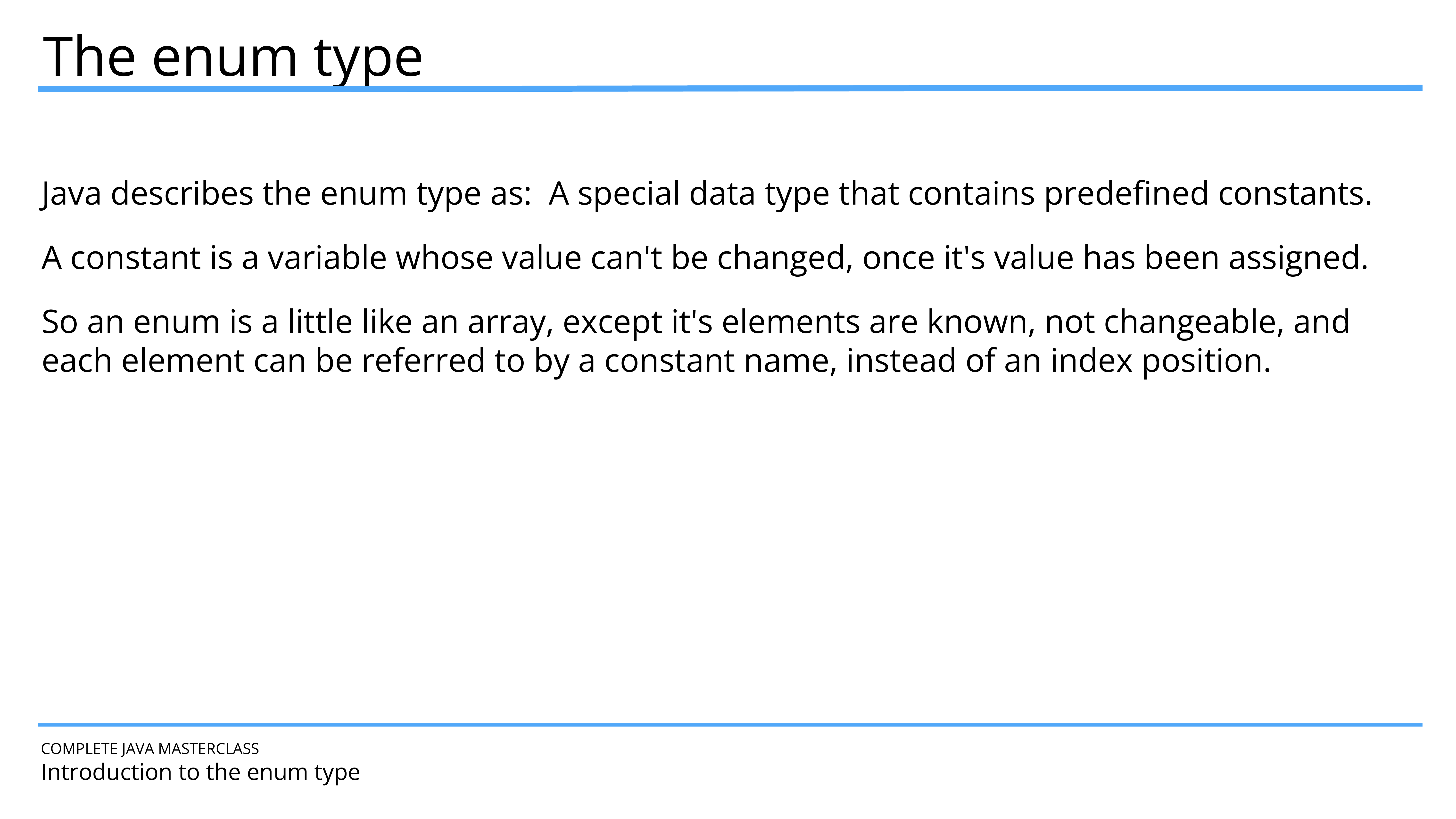

The enum type

Java describes the enum type as:  A special data type that contains predefined constants.
A constant is a variable whose value can't be changed, once it's value has been assigned.
So an enum is a little like an array, except it's elements are known, not changeable, and each element can be referred to by a constant name, instead of an index position.

COMPLETE JAVA MASTERCLASS
Introduction to the enum type